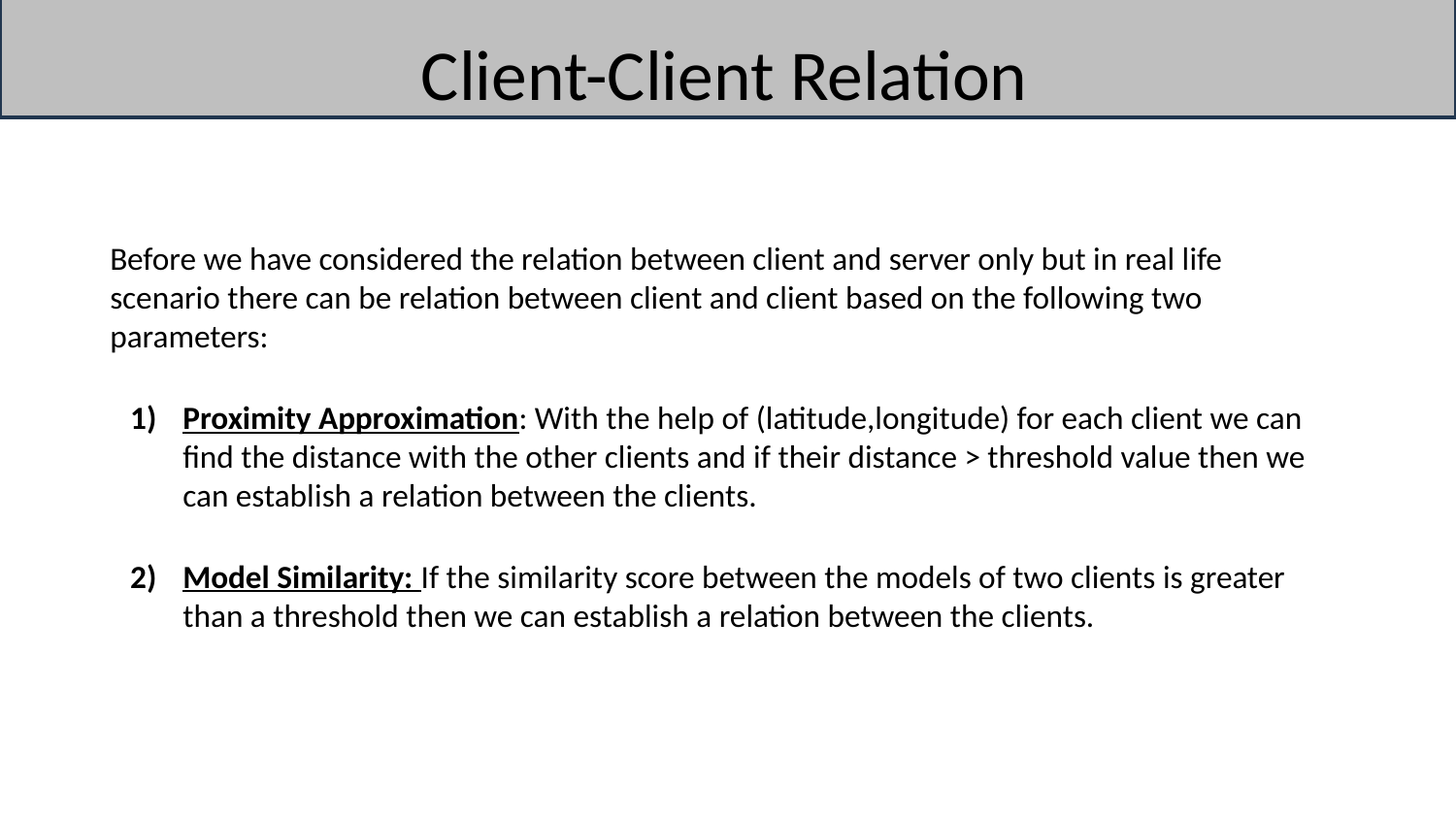

# Client-Client Relation
Before we have considered the relation between client and server only but in real life scenario there can be relation between client and client based on the following two parameters:

Proximity Approximation: With the help of (latitude,longitude) for each client we can find the distance with the other clients and if their distance > threshold value then we can establish a relation between the clients.

Model Similarity: If the similarity score between the models of two clients is greater than a threshold then we can establish a relation between the clients.